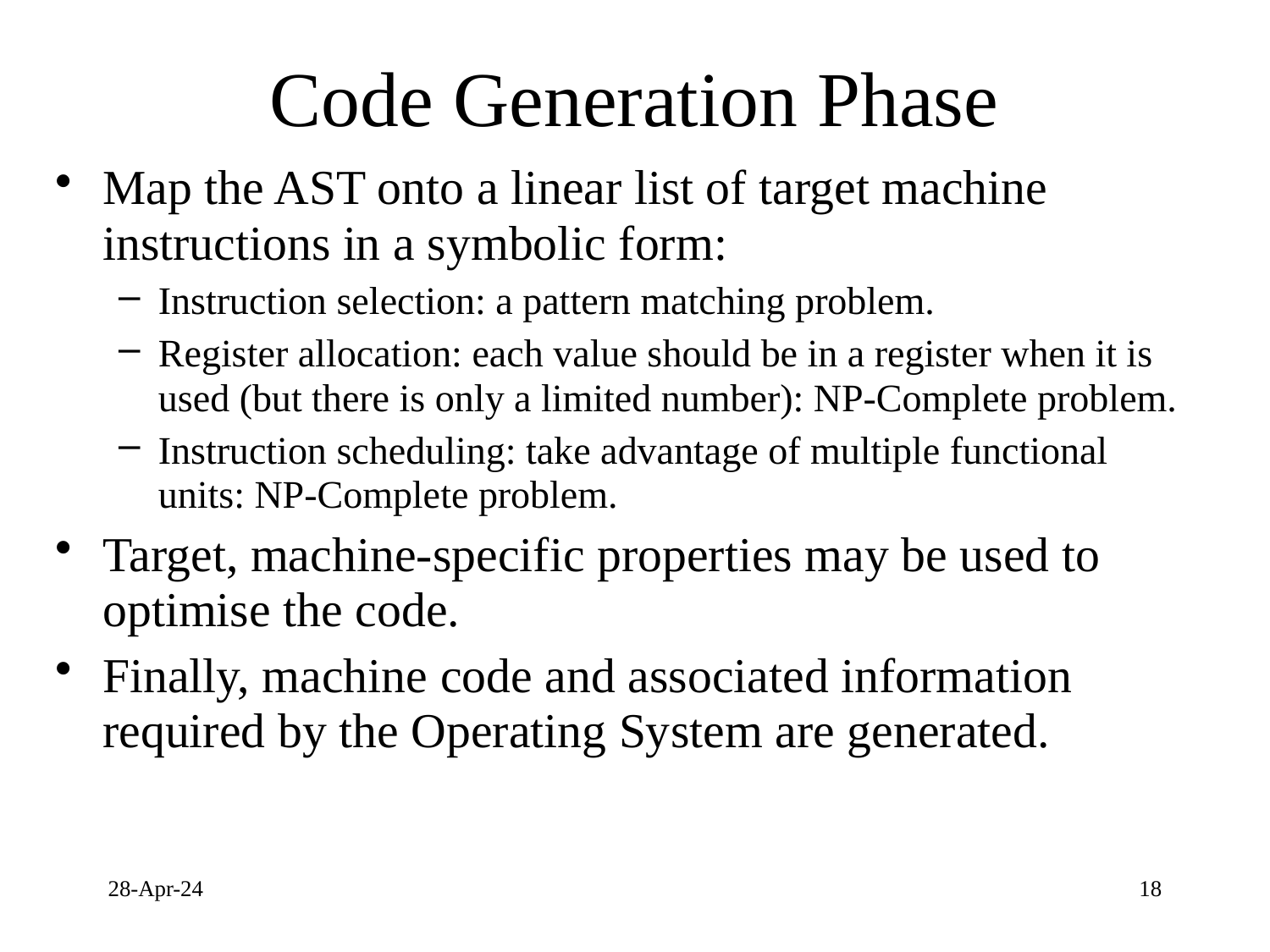

# Code Generation Phase
Map the AST onto a linear list of target machine instructions in a symbolic form:
Instruction selection: a pattern matching problem.
Register allocation: each value should be in a register when it is used (but there is only a limited number): NP-Complete problem.
Instruction scheduling: take advantage of multiple functional units: NP-Complete problem.
Target, machine-specific properties may be used to optimise the code.
Finally, machine code and associated information required by the Operating System are generated.
28-Apr-24
18